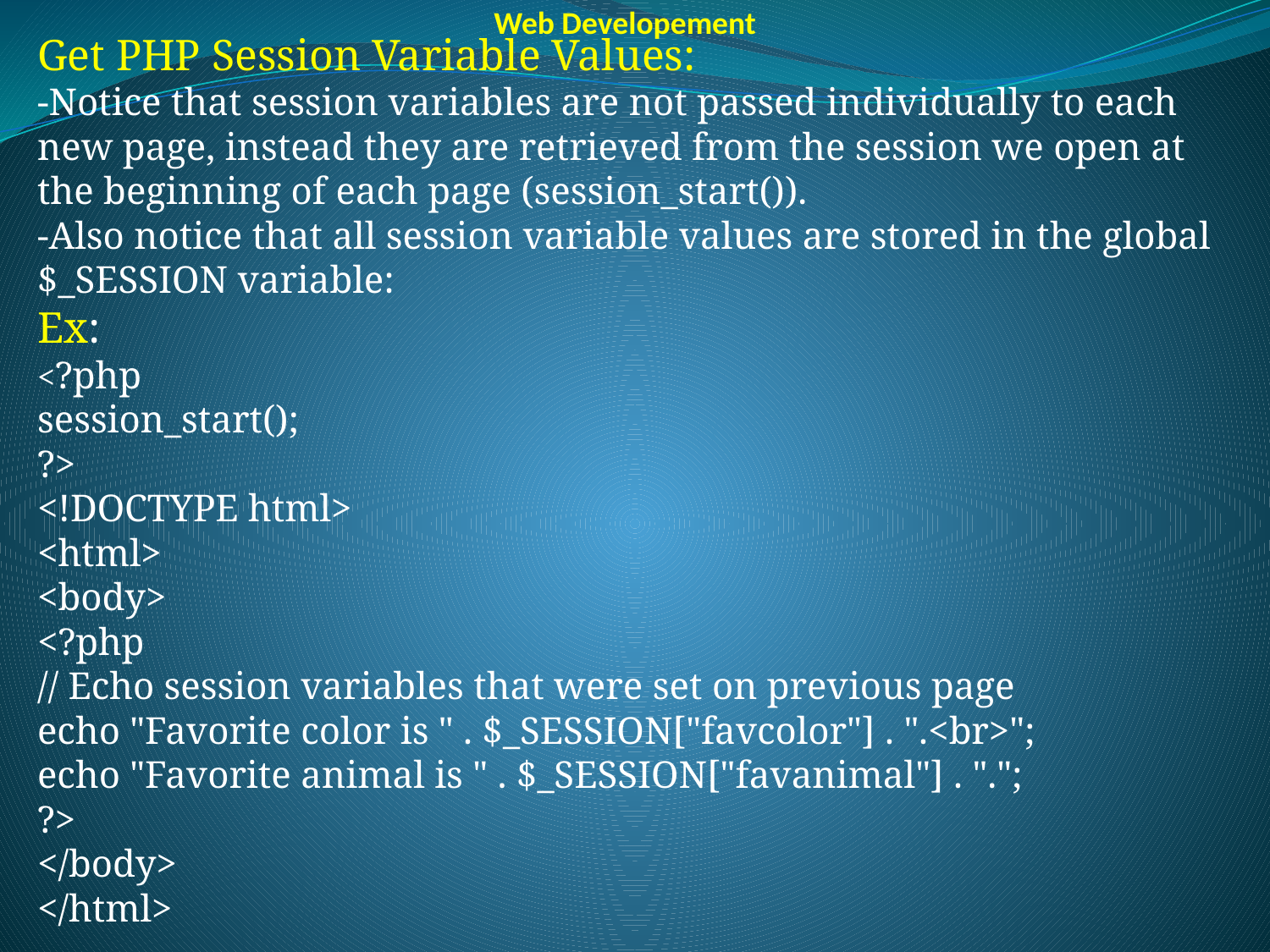

Web Developement
Get PHP Session Variable Values:
-Notice that session variables are not passed individually to each new page, instead they are retrieved from the session we open at the beginning of each page (session_start()).
-Also notice that all session variable values are stored in the global $_SESSION variable:
Ex:
<?php
session_start();
?>
<!DOCTYPE html>
<html>
<body>
<?php
// Echo session variables that were set on previous page
echo "Favorite color is " . $_SESSION["favcolor"] . ".<br>";
echo "Favorite animal is " . $_SESSION["favanimal"] . ".";
?>
</body>
</html>